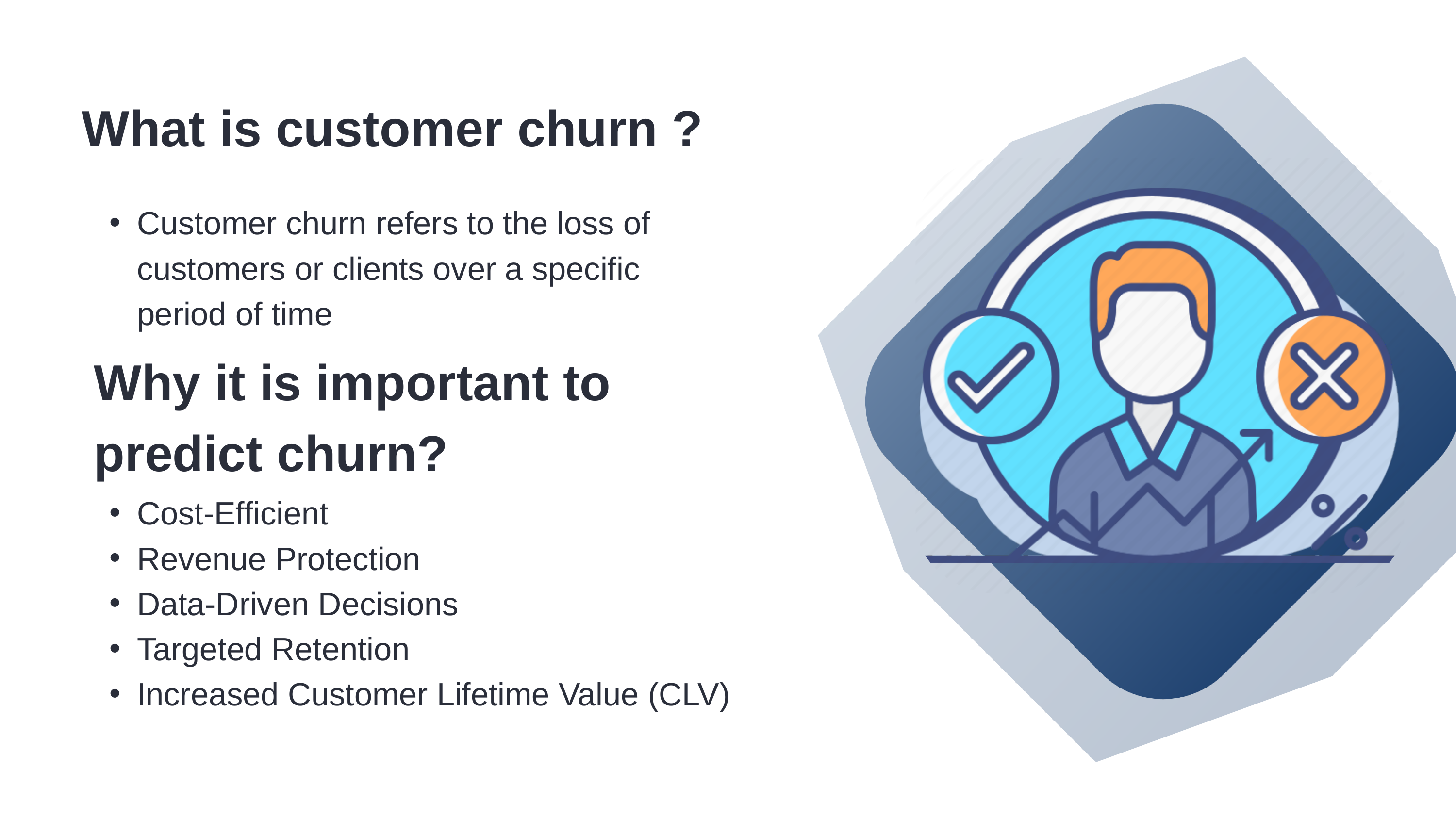

What is customer churn ?
Customer churn refers to the loss of customers or clients over a specific period of time

Why it is important to predict churn?
Cost-Efficient
Revenue Protection
Data-Driven Decisions
Targeted Retention
Increased Customer Lifetime Value (CLV)